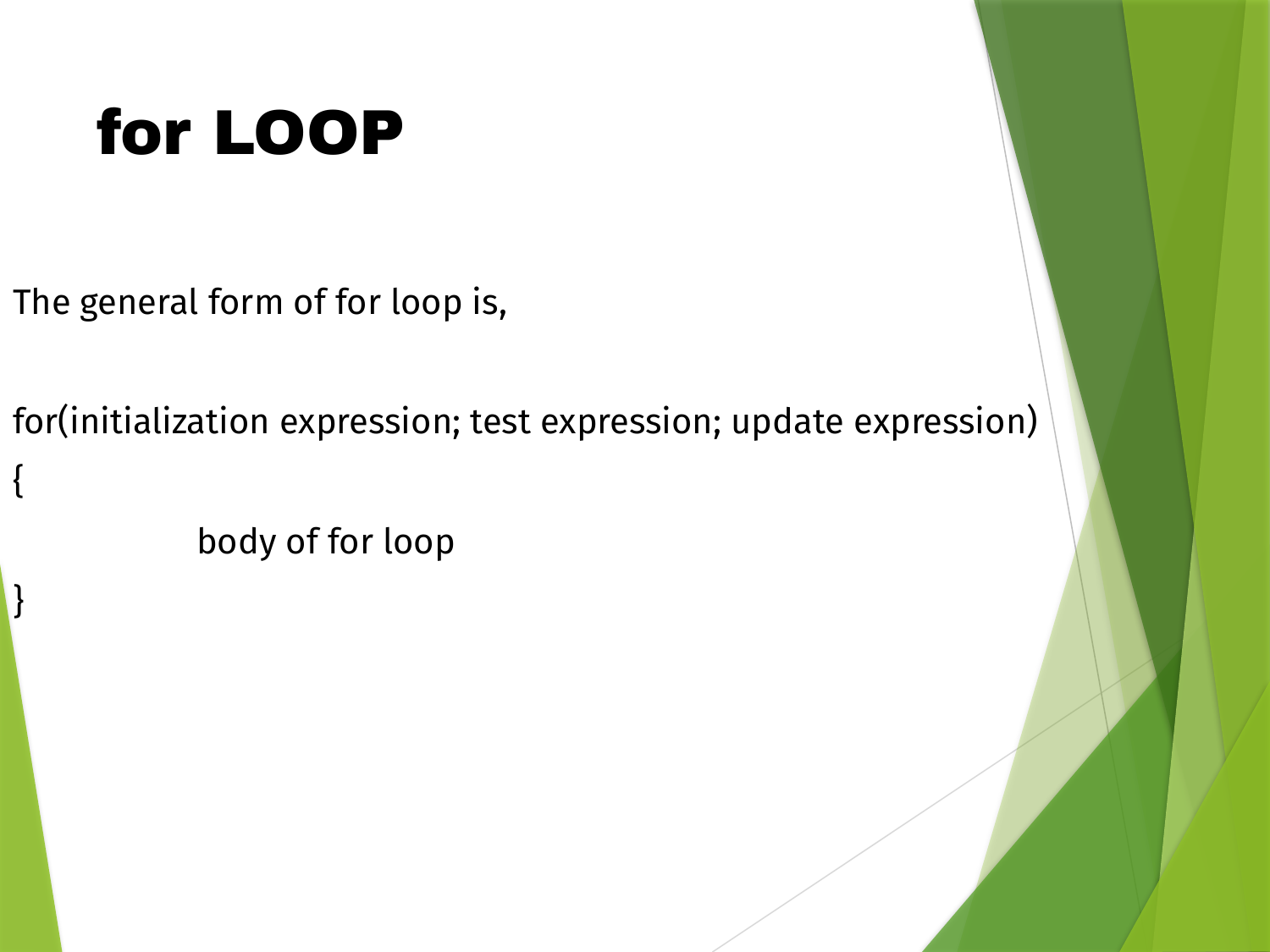

# for LOOP
The general form of for loop is,

for(initialization expression; test expression; update expression)
{
		 body of for loop
}